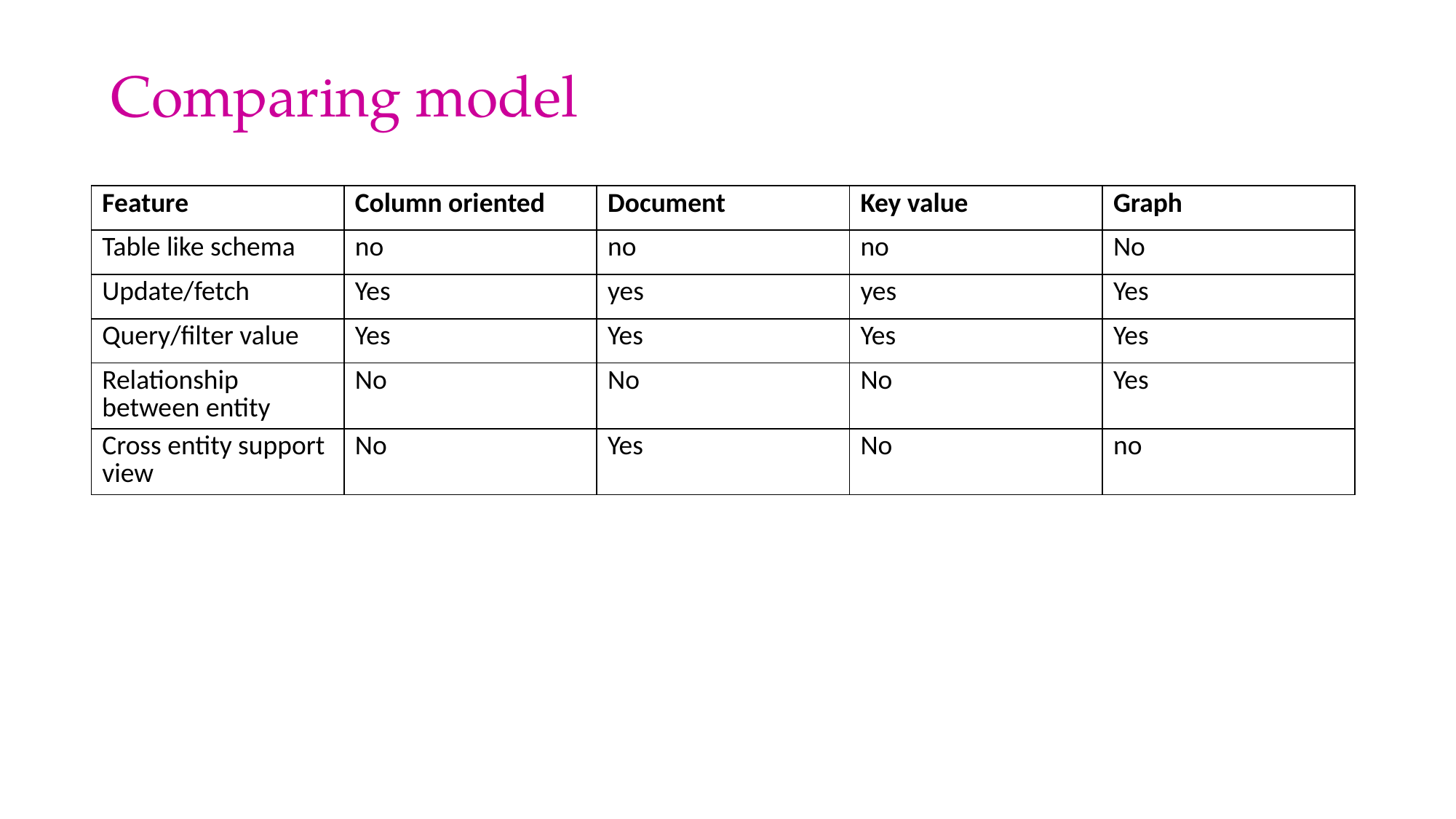

# Comparing model
| Feature | Column oriented | Document | Key value | Graph |
| --- | --- | --- | --- | --- |
| Table like schema | no | no | no | No |
| Update/fetch | Yes | yes | yes | Yes |
| Query/filter value | Yes | Yes | Yes | Yes |
| Relationship between entity | No | No | No | Yes |
| Cross entity support view | No | Yes | No | no |